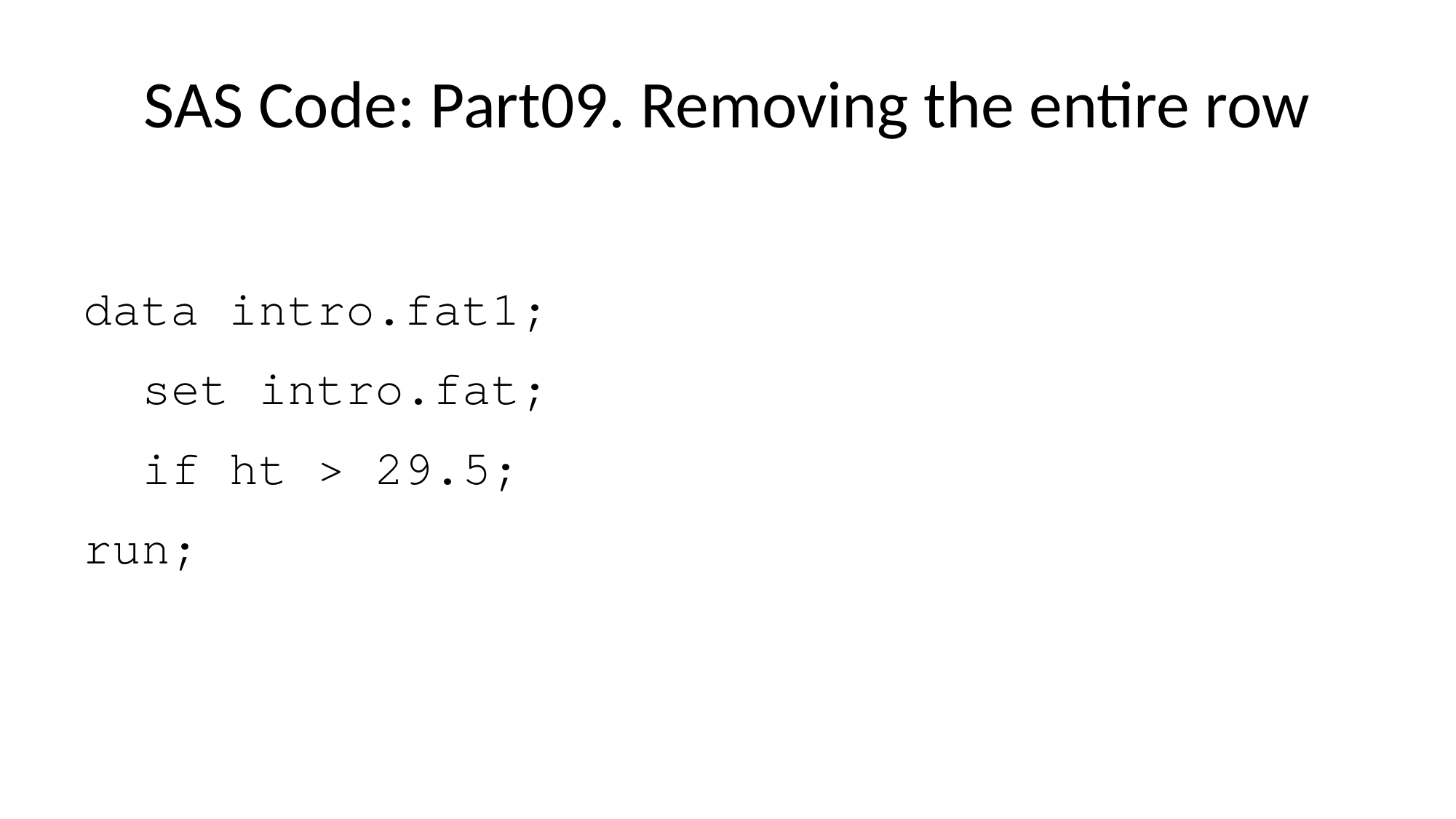

# SAS Code: Part09. Removing the entire row

data intro.fat1;
  set intro.fat;
  if ht > 29.5;
run;